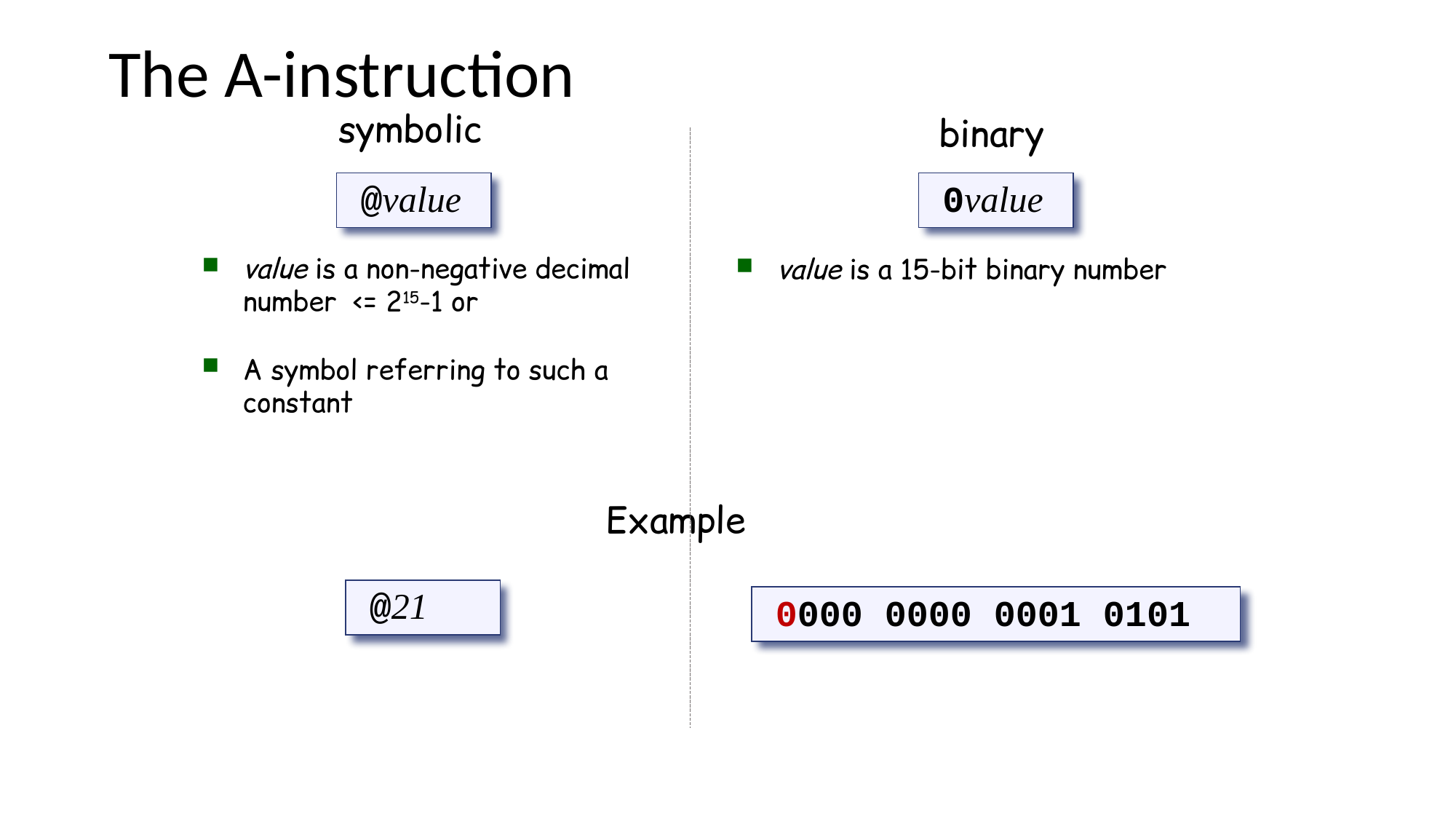

# The A-instruction
symbolic

binary

@value
0value
value is a non-negative decimal number  <= 215-1 or
A symbol referring to such a constant

value is a 15-bit binary number

Example

@21
0000 0000 0001 0101